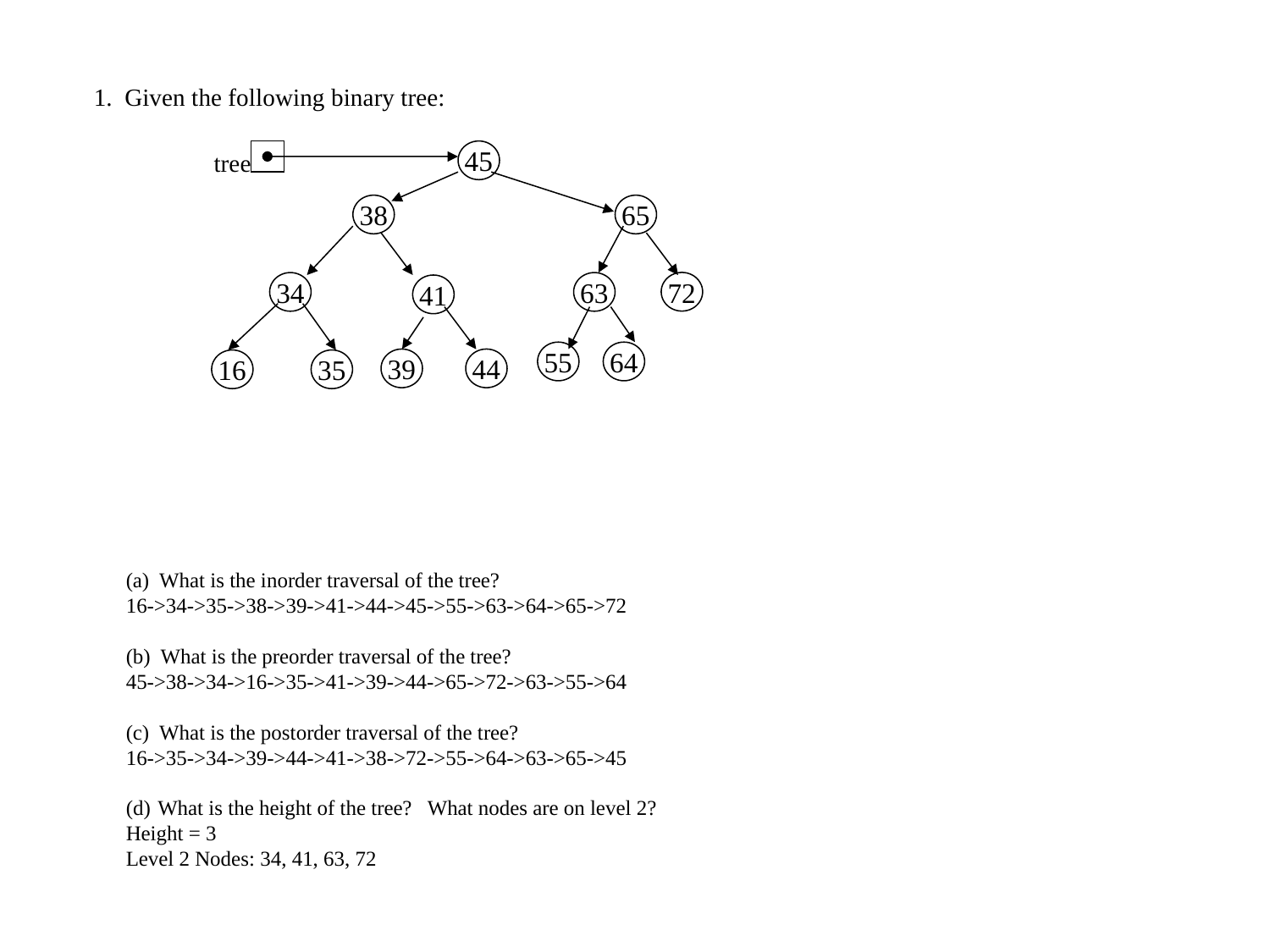

1.  Given the following binary tree:
tree

45

38
65

72
34
63
41

55
64
39
44
16
35
(a)  What is the inorder traversal of the tree?
16->34->35->38->39->41->44->45->55->63->64->65->72

(b)  What is the preorder traversal of the tree?
45->38->34->16->35->41->39->44->65->72->63->55->64

(c)  What is the postorder traversal of the tree?
16->35->34->39->44->41->38->72->55->64->63->65->45

What is the height of the tree?   What nodes are on level 2?
Height = 3
Level 2 Nodes: 34, 41, 63, 72